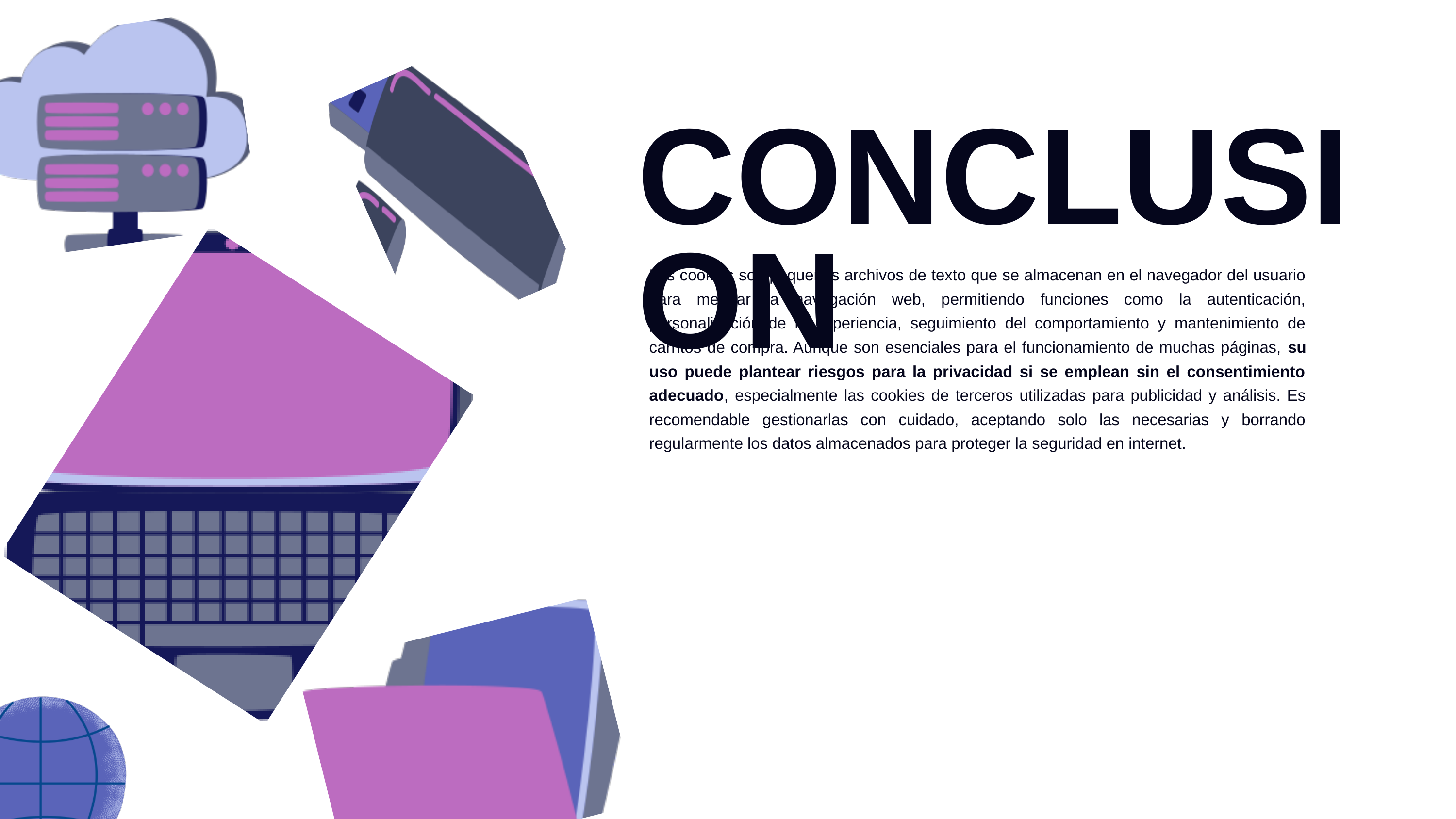

CONCLUSION
Las cookies son pequeños archivos de texto que se almacenan en el navegador del usuario para mejorar la navegación web, permitiendo funciones como la autenticación, personalización de la experiencia, seguimiento del comportamiento y mantenimiento de carritos de compra. Aunque son esenciales para el funcionamiento de muchas páginas, su uso puede plantear riesgos para la privacidad si se emplean sin el consentimiento adecuado, especialmente las cookies de terceros utilizadas para publicidad y análisis. Es recomendable gestionarlas con cuidado, aceptando solo las necesarias y borrando regularmente los datos almacenados para proteger la seguridad en internet.